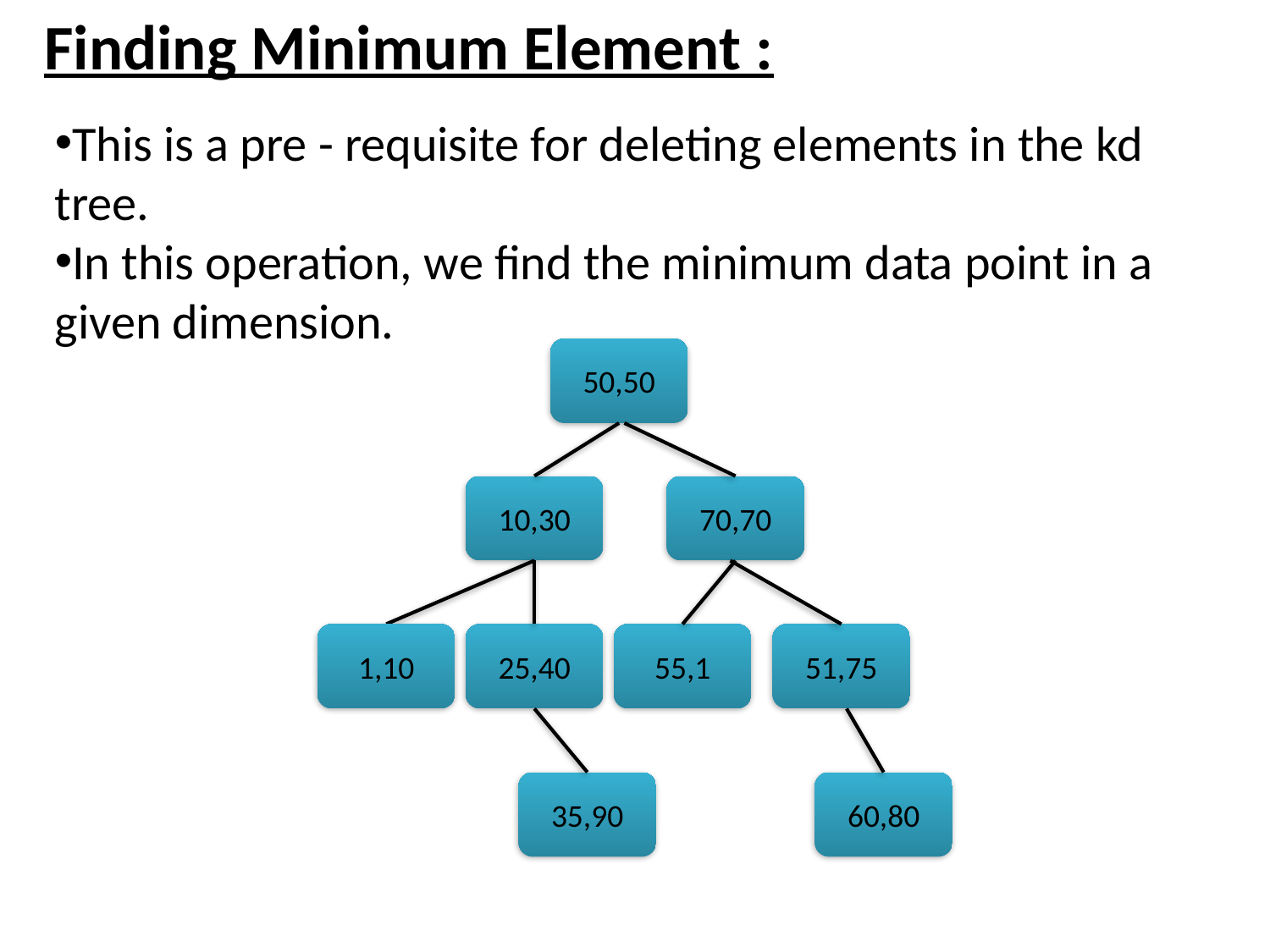

Finding Minimum Element :
This is a pre - requisite for deleting elements in the kd tree.
In this operation, we find the minimum data point in a given dimension.

50,50
10,30
70,70
1,10
25,40
55,1
51,75
35,90
60,80